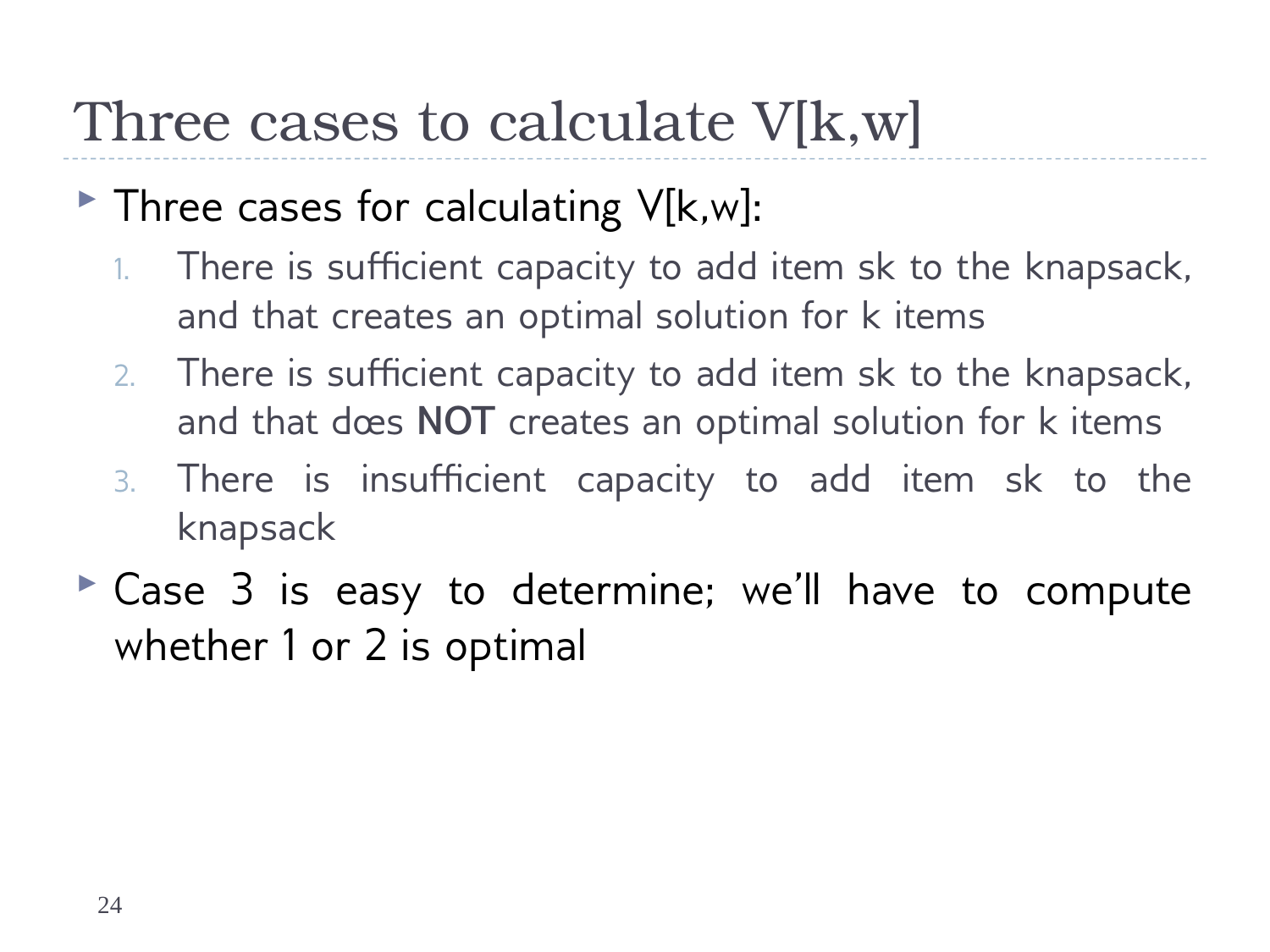

# Three cases to calculate V[k,w]
Three cases for calculating V[k,w]:
There is sufficient capacity to add item sk to the knapsack, and that creates an optimal solution for k items
There is sufficient capacity to add item sk to the knapsack, and that does NOT creates an optimal solution for k items
There is insufficient capacity to add item sk to the knapsack
Case 3 is easy to determine; we’ll have to compute whether 1 or 2 is optimal

24